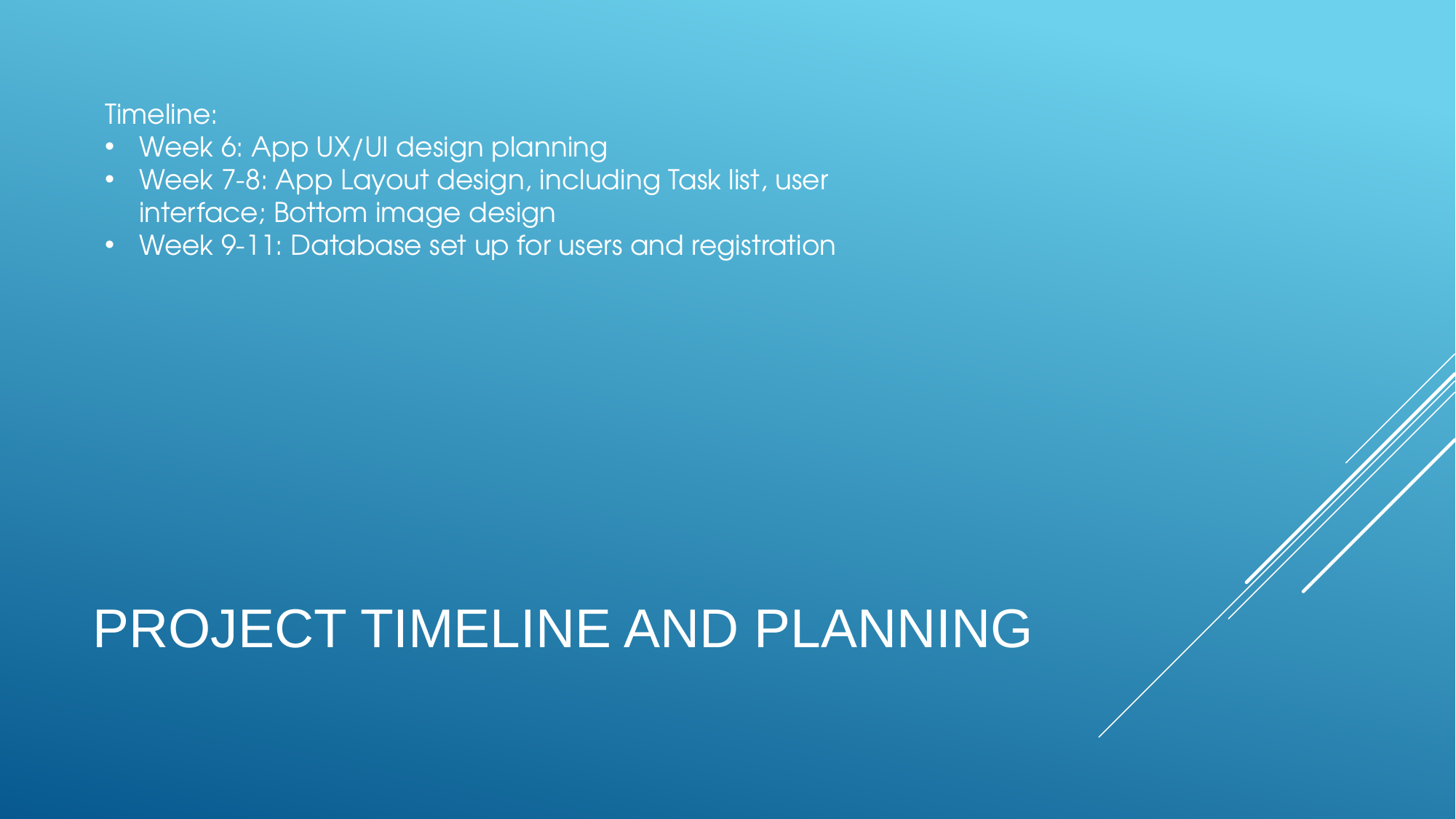

Timeline:
Week 6: App UX/UI design planning
Week 7-8: App Layout design, including Task list, user interface; Bottom image design
Week 9-11: Database set up for users and registration
# Project Timeline and Planning